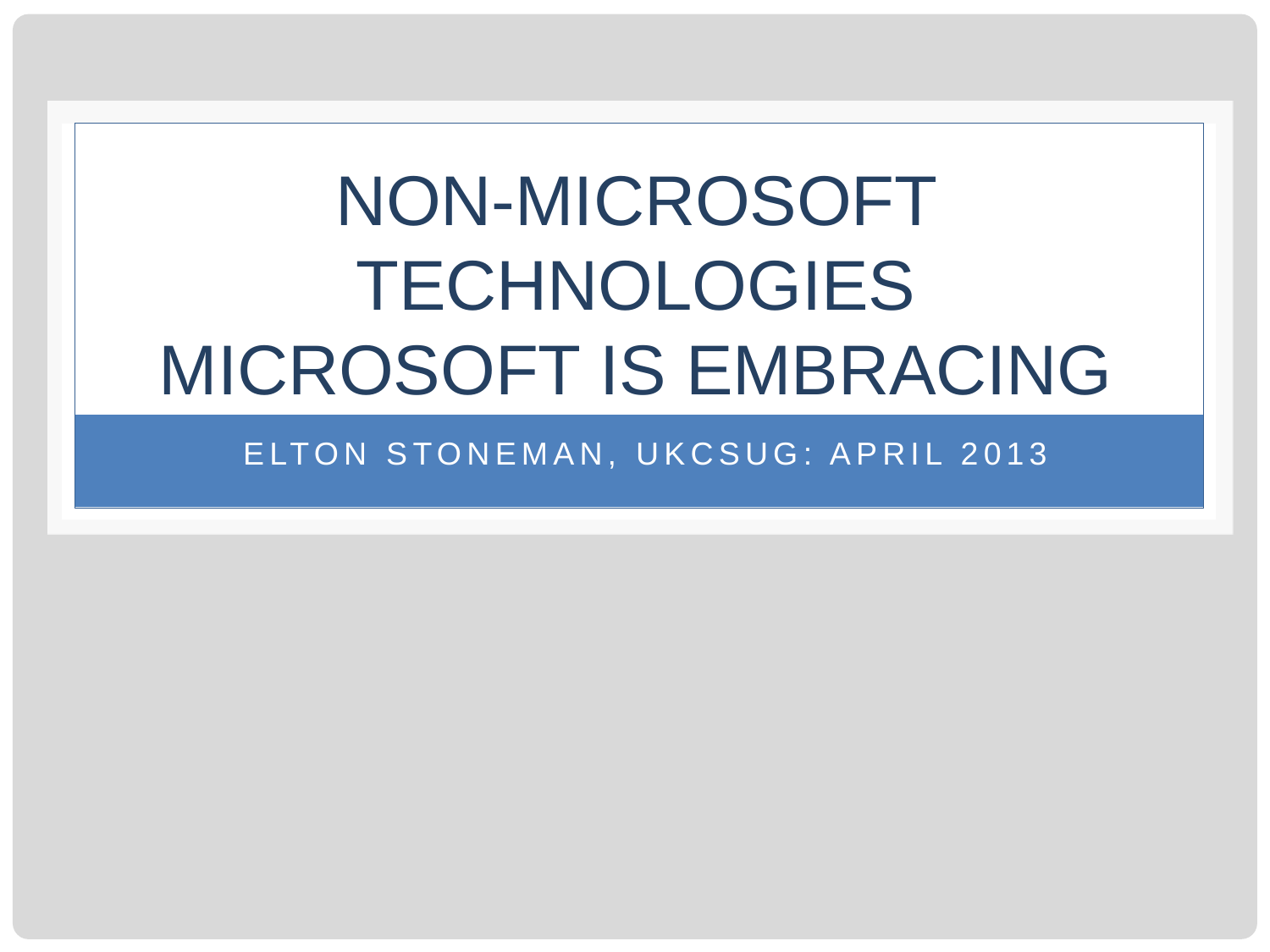

# Non-Microsoft Technologies Microsoft is embracing
Elton Stoneman, UKCSUG: April 2013